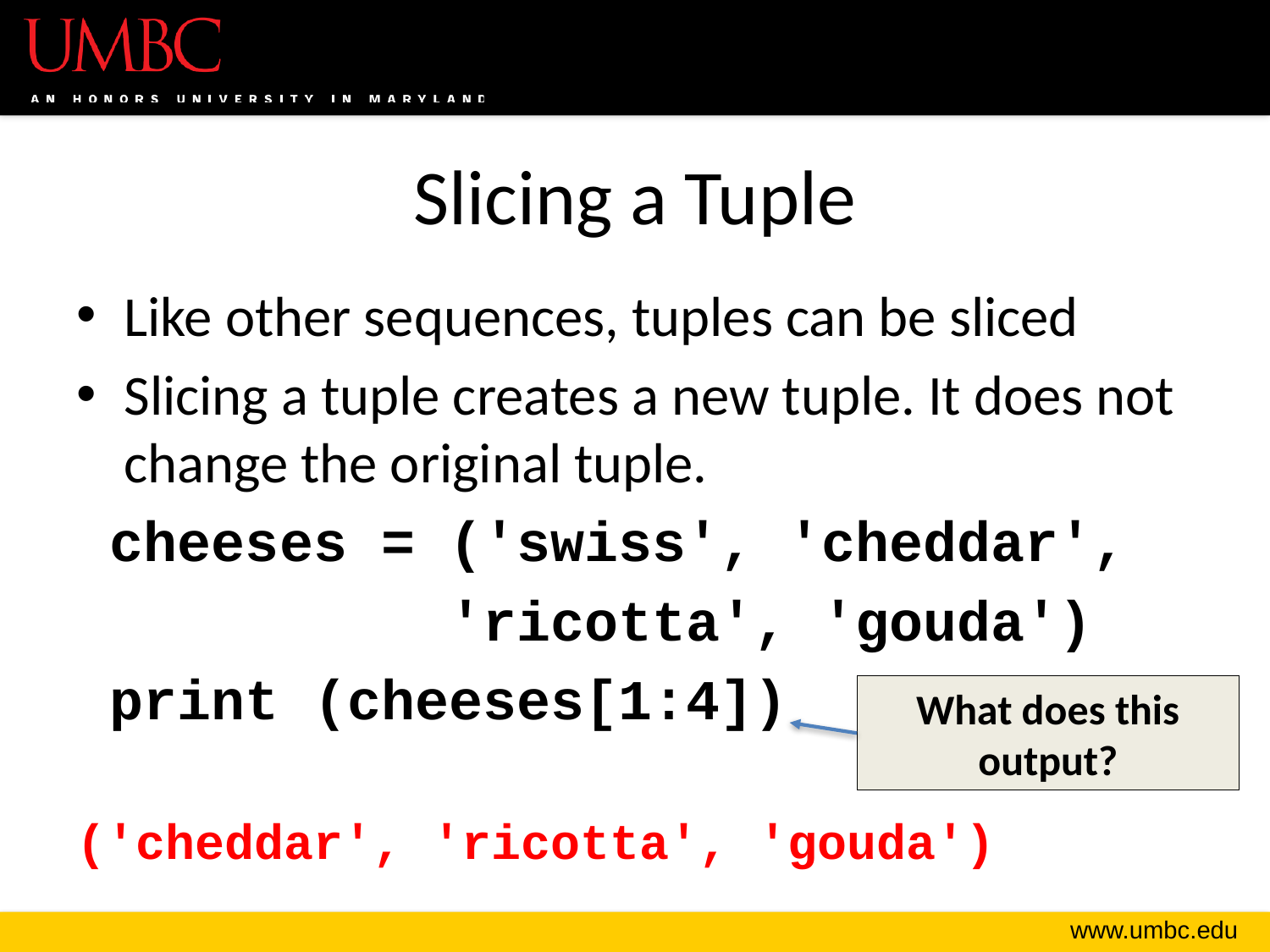

# Slicing a Tuple
Like other sequences, tuples can be sliced
Slicing a tuple creates a new tuple. It does not change the original tuple.
 cheeses = ('swiss', 'cheddar',
           'ricotta', 'gouda')
 print (cheeses[1:4])

('cheddar', 'ricotta', 'gouda')
What does this output?